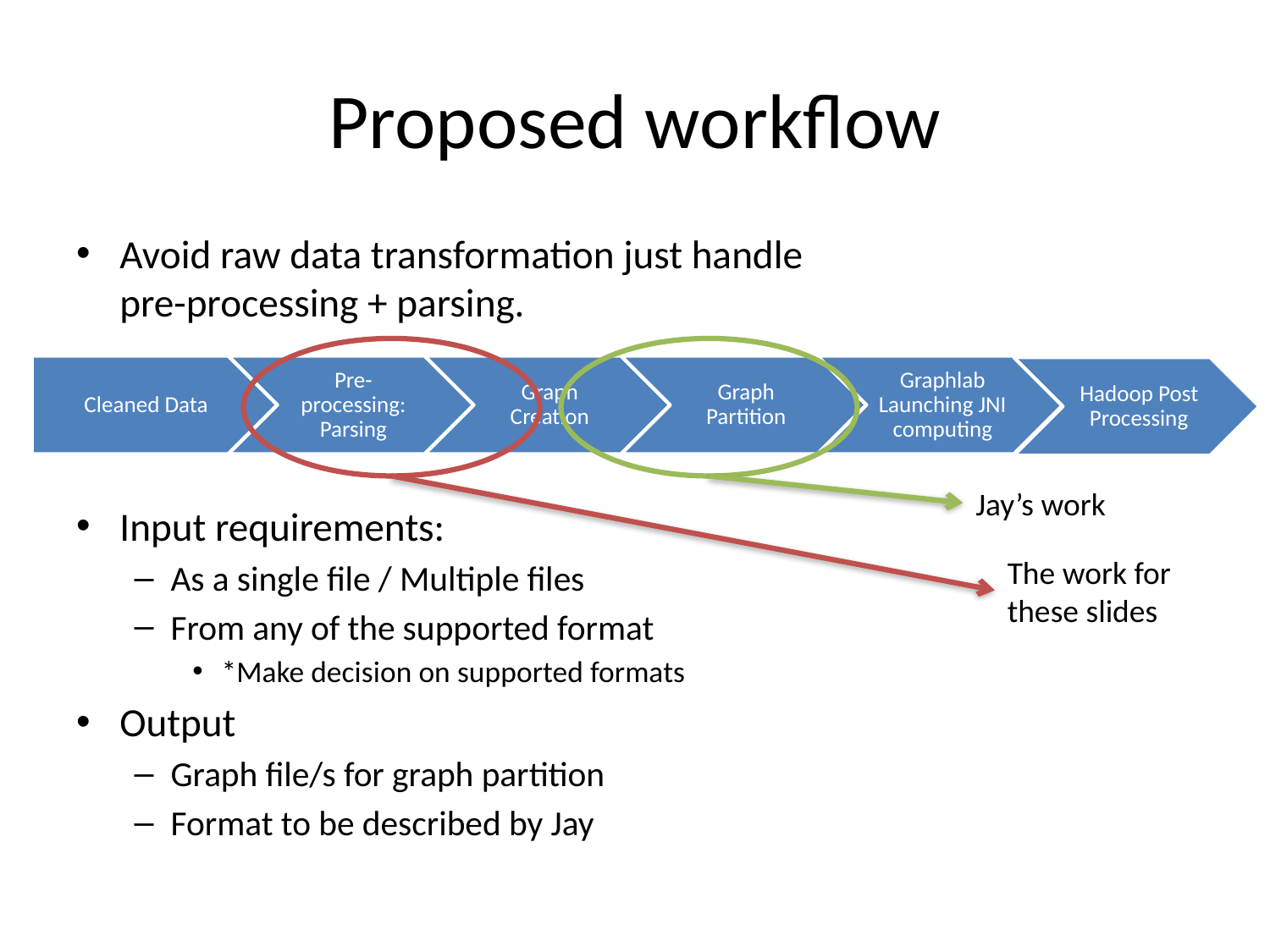

# Proposed workflow
Avoid raw data transformation just handle
pre-processing + parsing.

Input requirements:
As a single file / Multiple files
From any of the supported format
*Make decision on supported formats
Output
Graph file/s for graph partition
Format to be described by Jay
Cleaned Data
Pre-processing: Parsing
Graph Creation
Graph Partition
Graphlab Launching JNI computing
Hadoop Post Processing

Jay’s work
The work for these slides